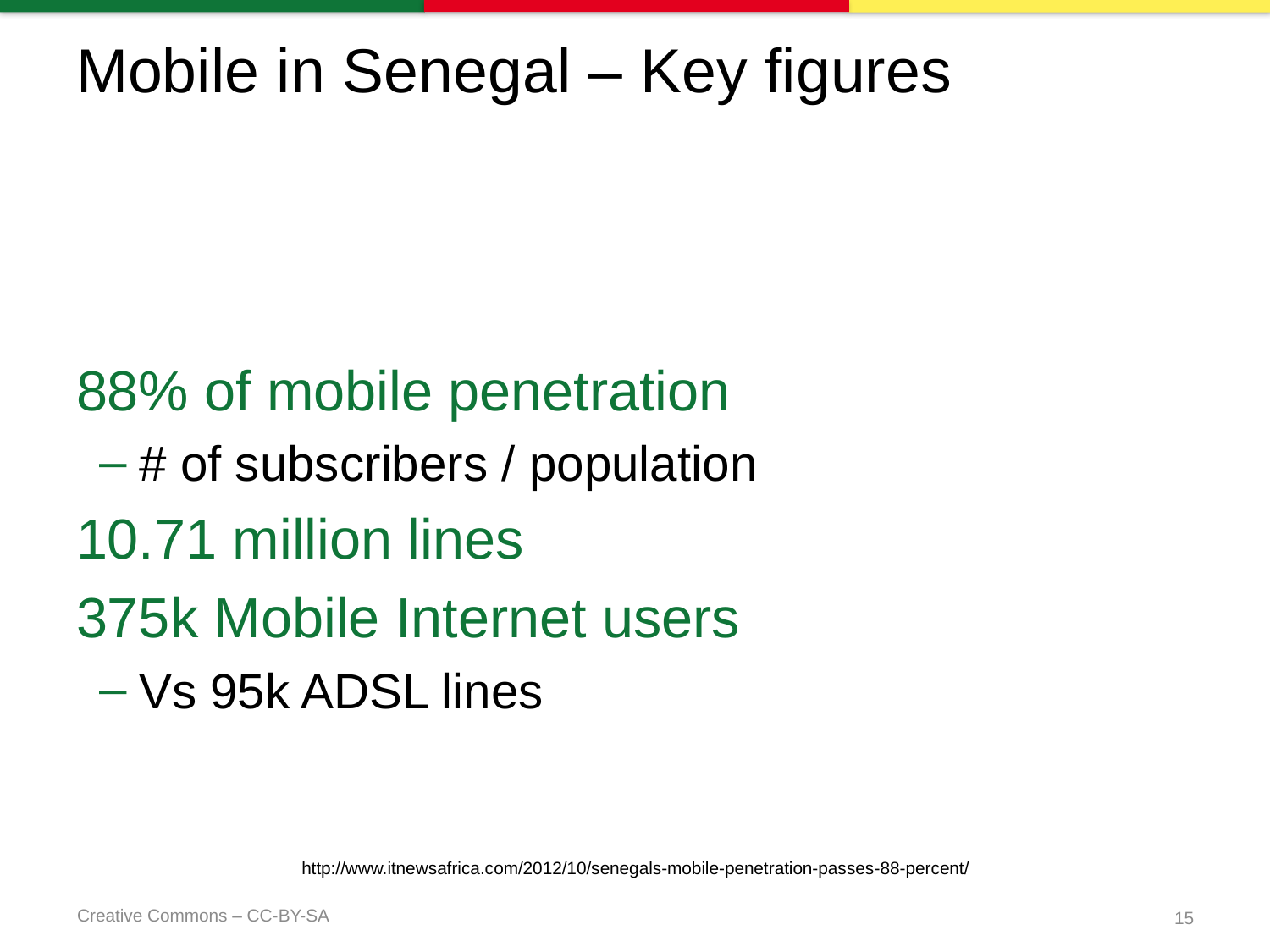

# Mobile in Senegal – Key figures
88% of mobile penetration
# of subscribers / population
10.71 million lines
375k Mobile Internet users
Vs 95k ADSL lines
http://www.itnewsafrica.com/2012/10/senegals-mobile-penetration-passes-88-percent/
15